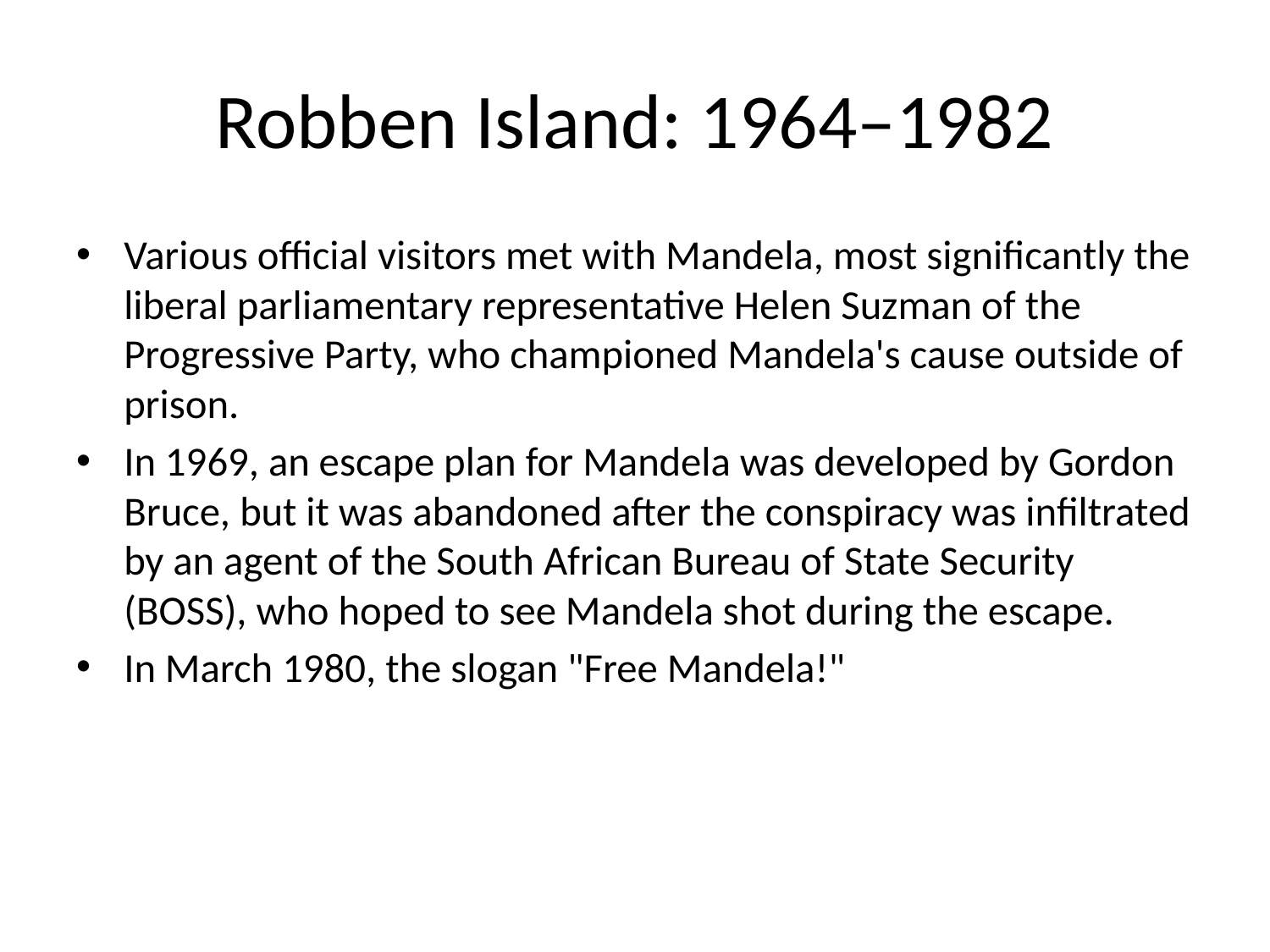

# Robben Island: 1964–1982
Various official visitors met with Mandela, most significantly the liberal parliamentary representative Helen Suzman of the Progressive Party, who championed Mandela's cause outside of prison.
In 1969, an escape plan for Mandela was developed by Gordon Bruce, but it was abandoned after the conspiracy was infiltrated by an agent of the South African Bureau of State Security (BOSS), who hoped to see Mandela shot during the escape.
In March 1980, the slogan "Free Mandela!"